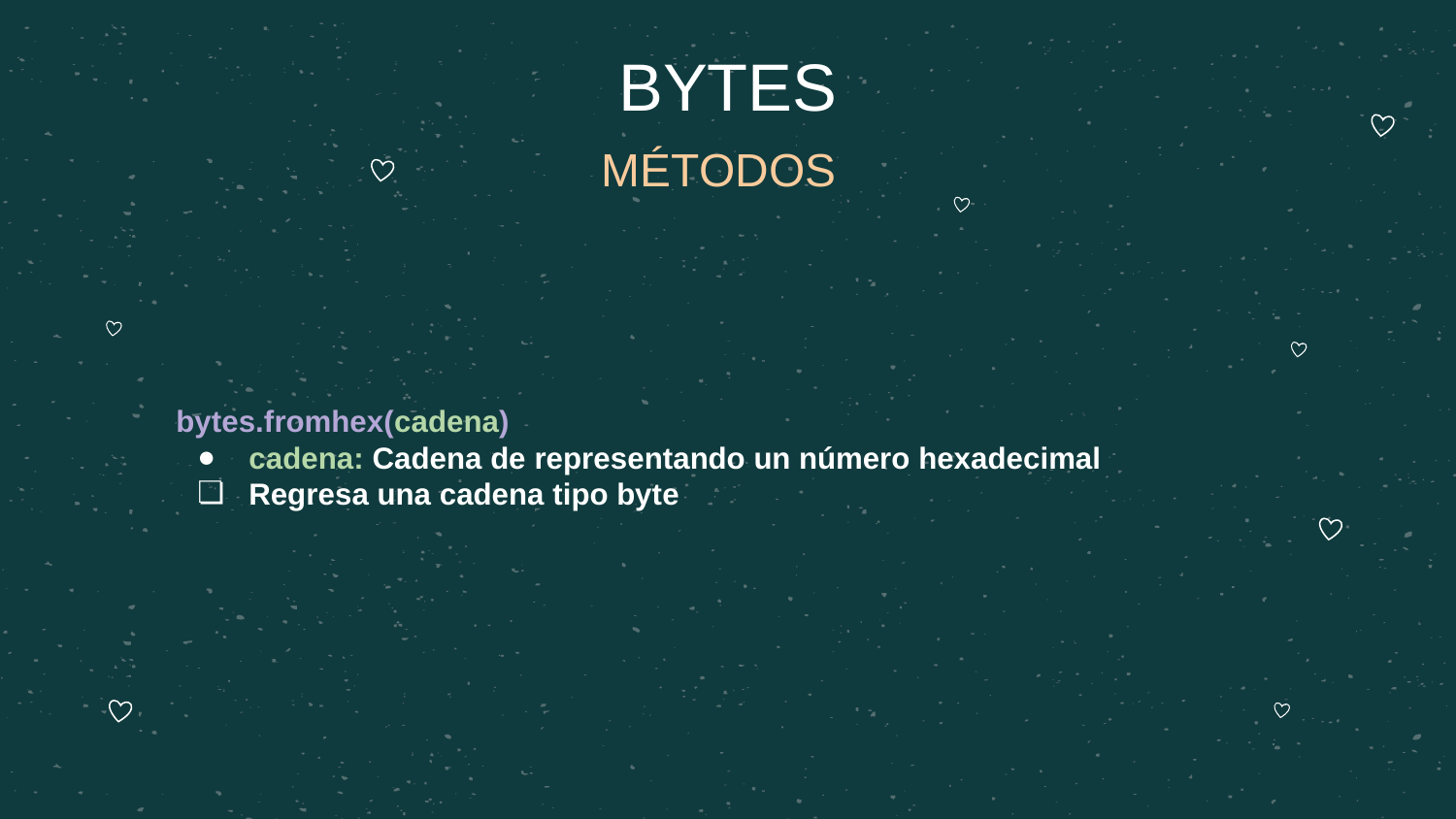

# BYTES

MÉTODOS
bytes.fromhex(cadena)
cadena: Cadena de representando un número hexadecimal
Regresa una cadena tipo byte